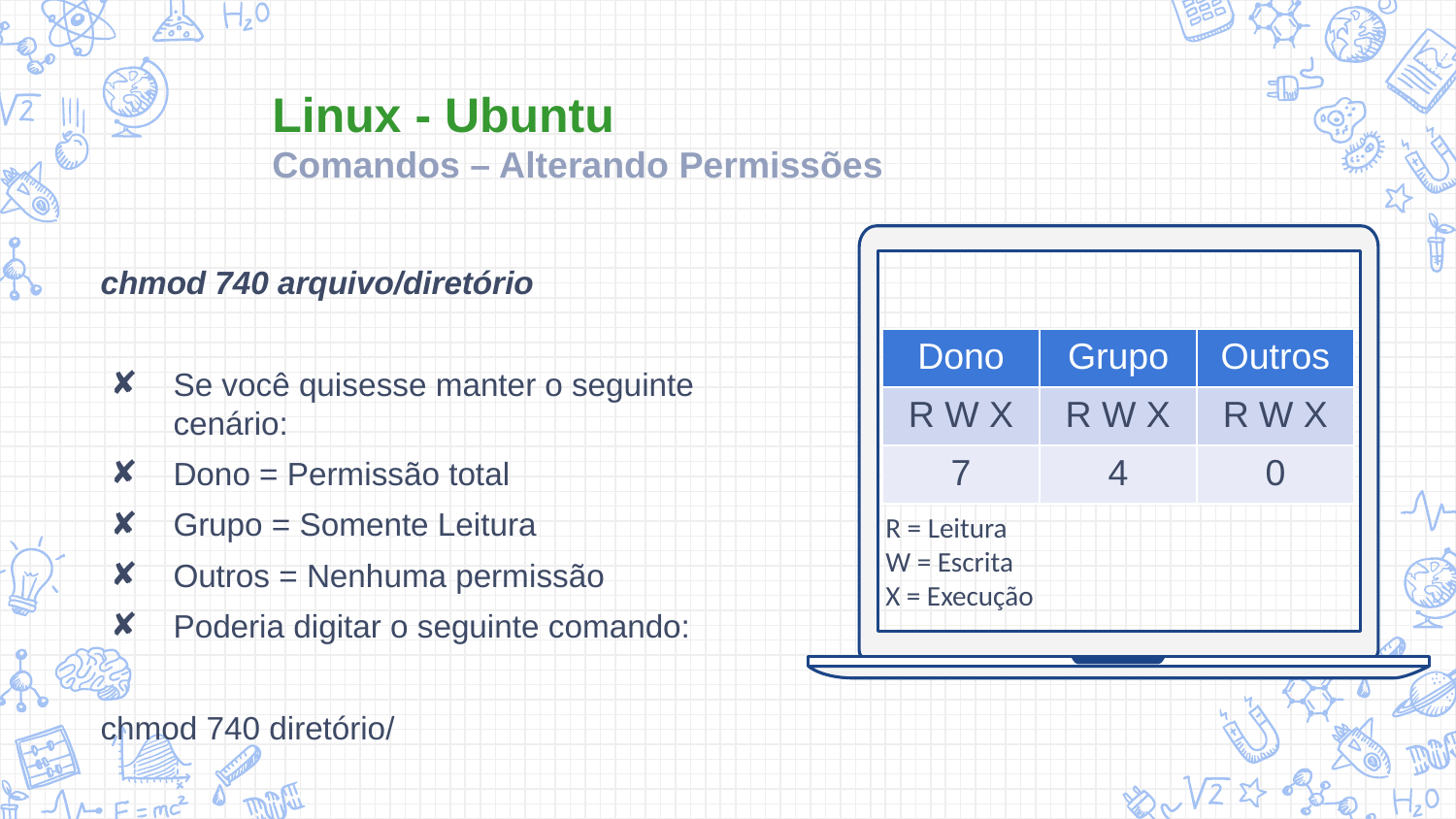

Linux - Ubuntu
Comandos – Alterando Permissões

chmod 740 arquivo/diretório

Se você quisesse manter o seguinte cenário:
Dono = Permissão total
Grupo = Somente Leitura
Outros = Nenhuma permissão
Poderia digitar o seguinte comando:

chmod 740 diretório/
| Dono | Grupo | Outros |
| --- | --- | --- |
| R W X | R W X | R W X |
| 7 | 4 | 0 |
R = Leitura
W = Escrita
X = Execução